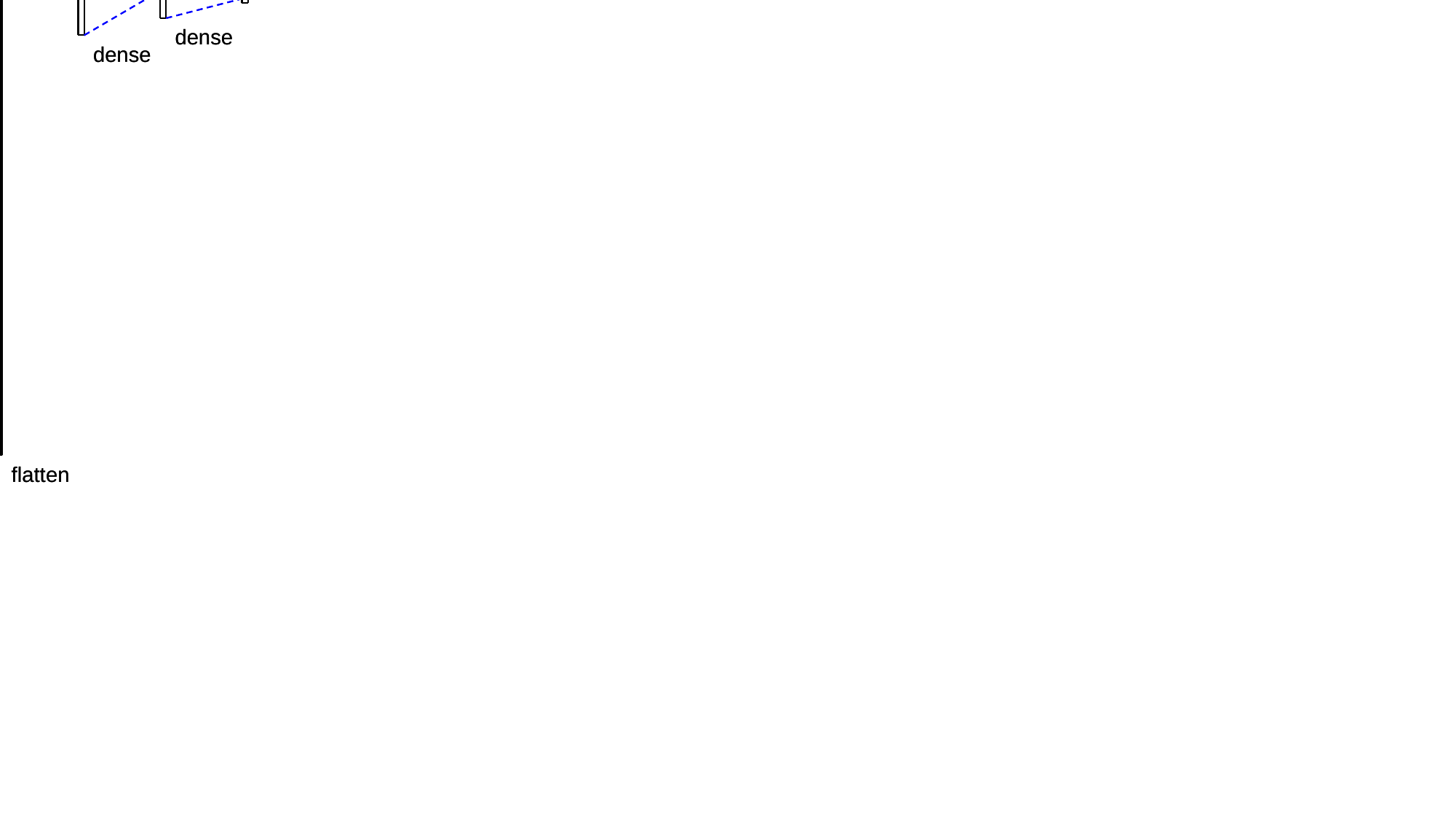

600x1x1
600
200
8
dense
dense
dense
dense
flatten
flatten